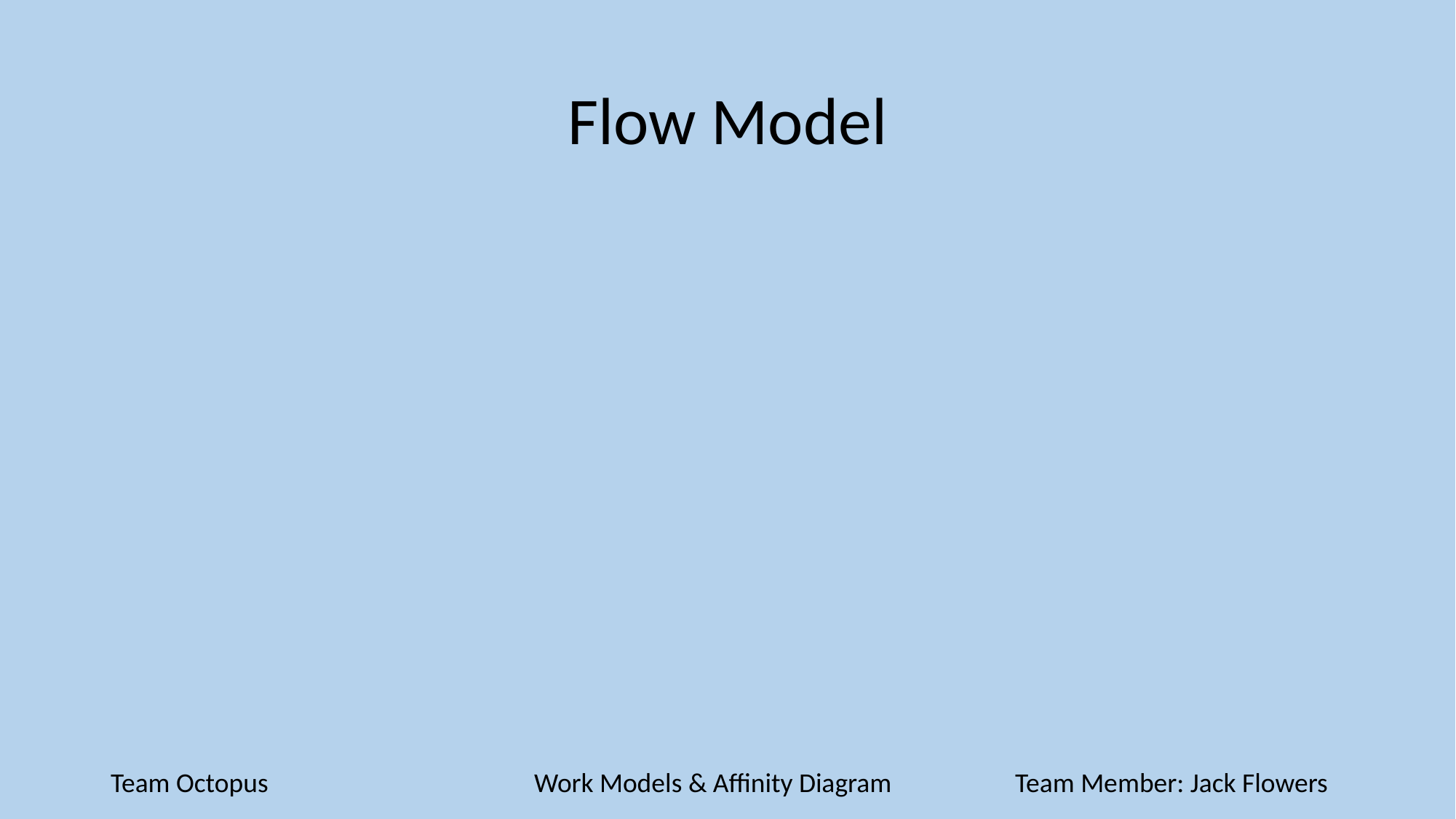

# Flow Model

Team Octopus
Work Models & Affinity Diagram
Team Member: Jack Flowers